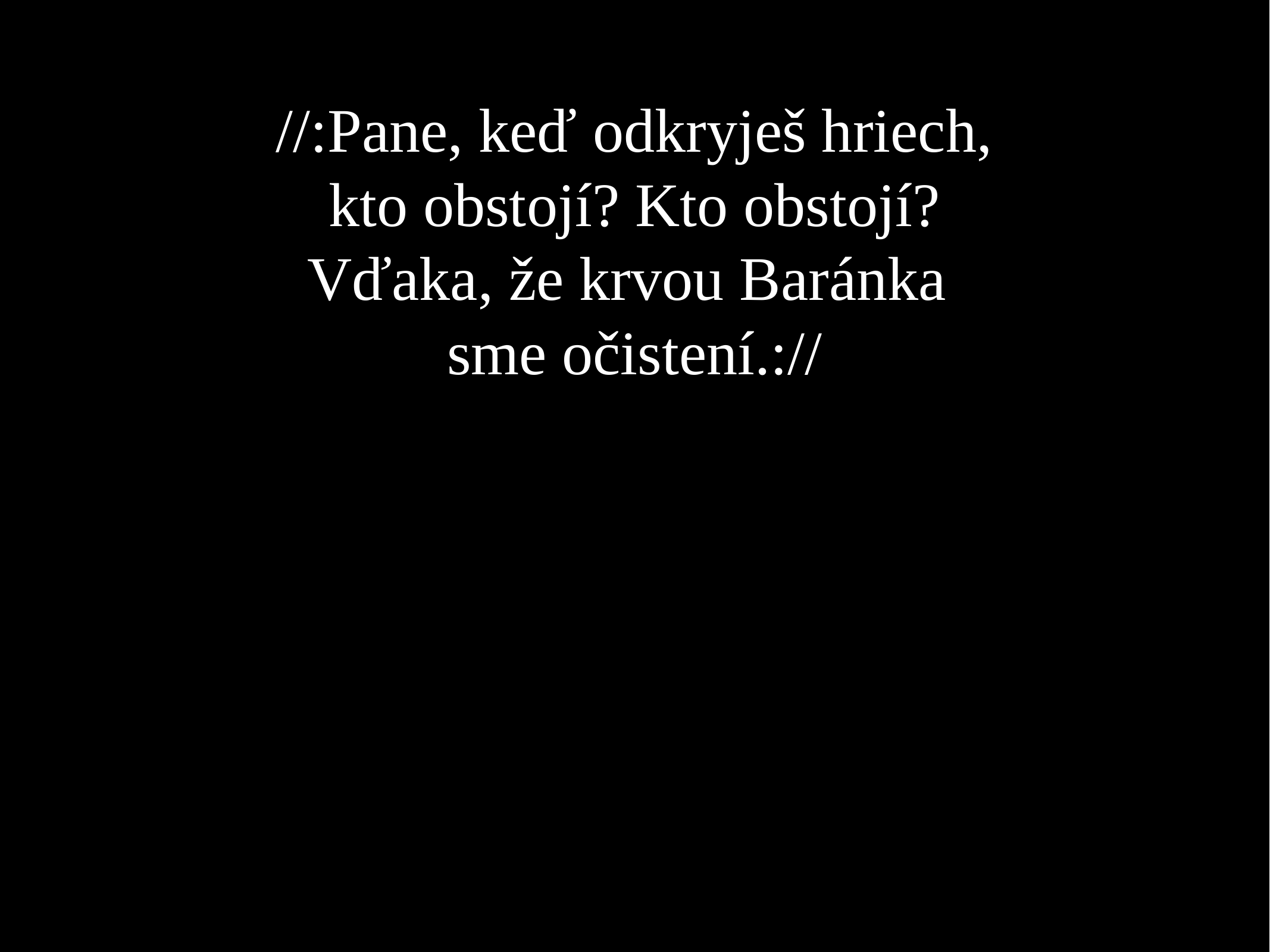

//:Pane, keď odkryješ hriech,
kto obstojí? Kto obstojí?
Vďaka, že krvou Baránka
sme očistení.://